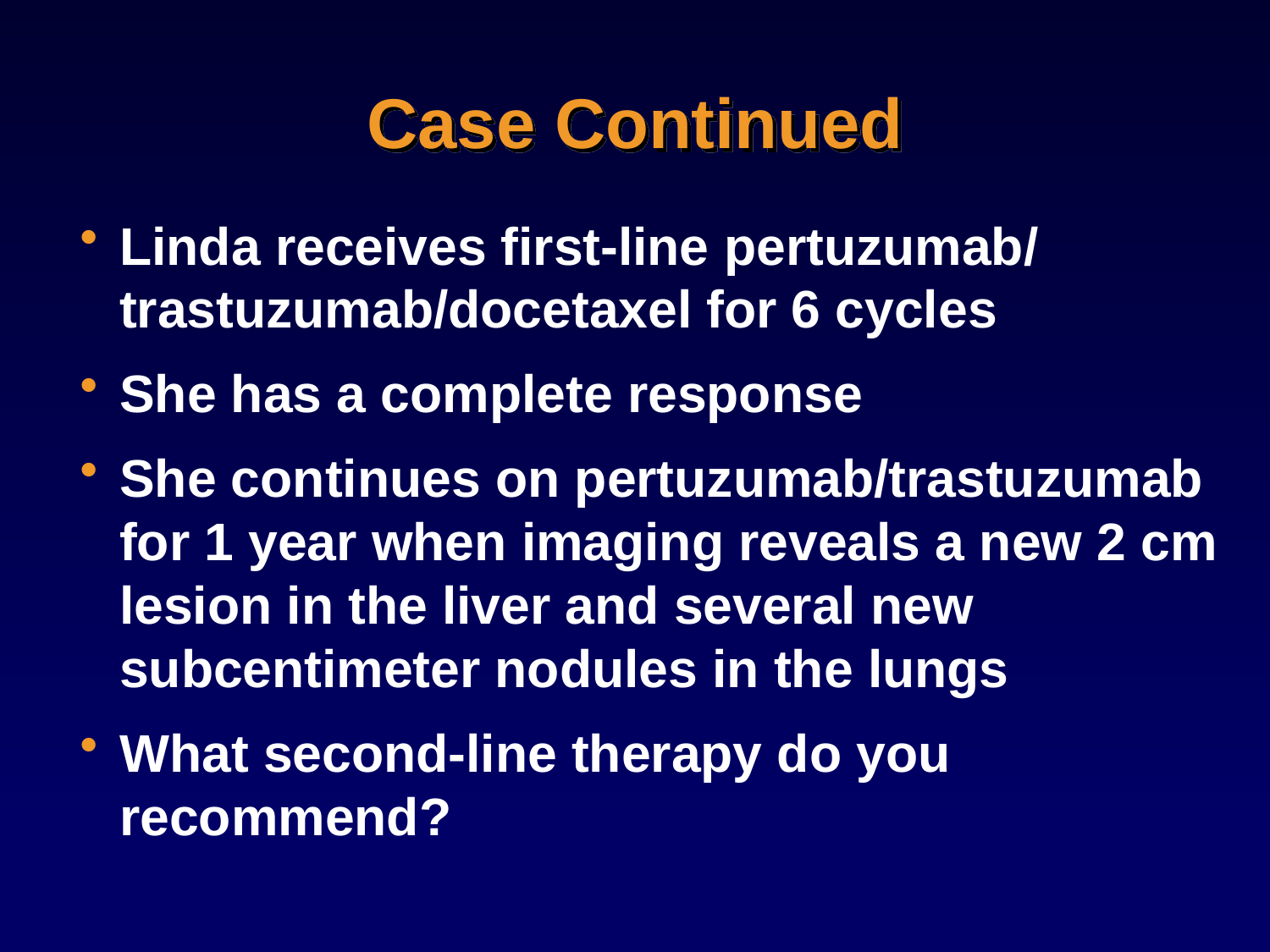

# Case Continued
Linda receives first-line pertuzumab/ trastuzumab/docetaxel for 6 cycles
She has a complete response
She continues on pertuzumab/trastuzumab for 1 year when imaging reveals a new 2 cm lesion in the liver and several new subcentimeter nodules in the lungs
What second-line therapy do you recommend?